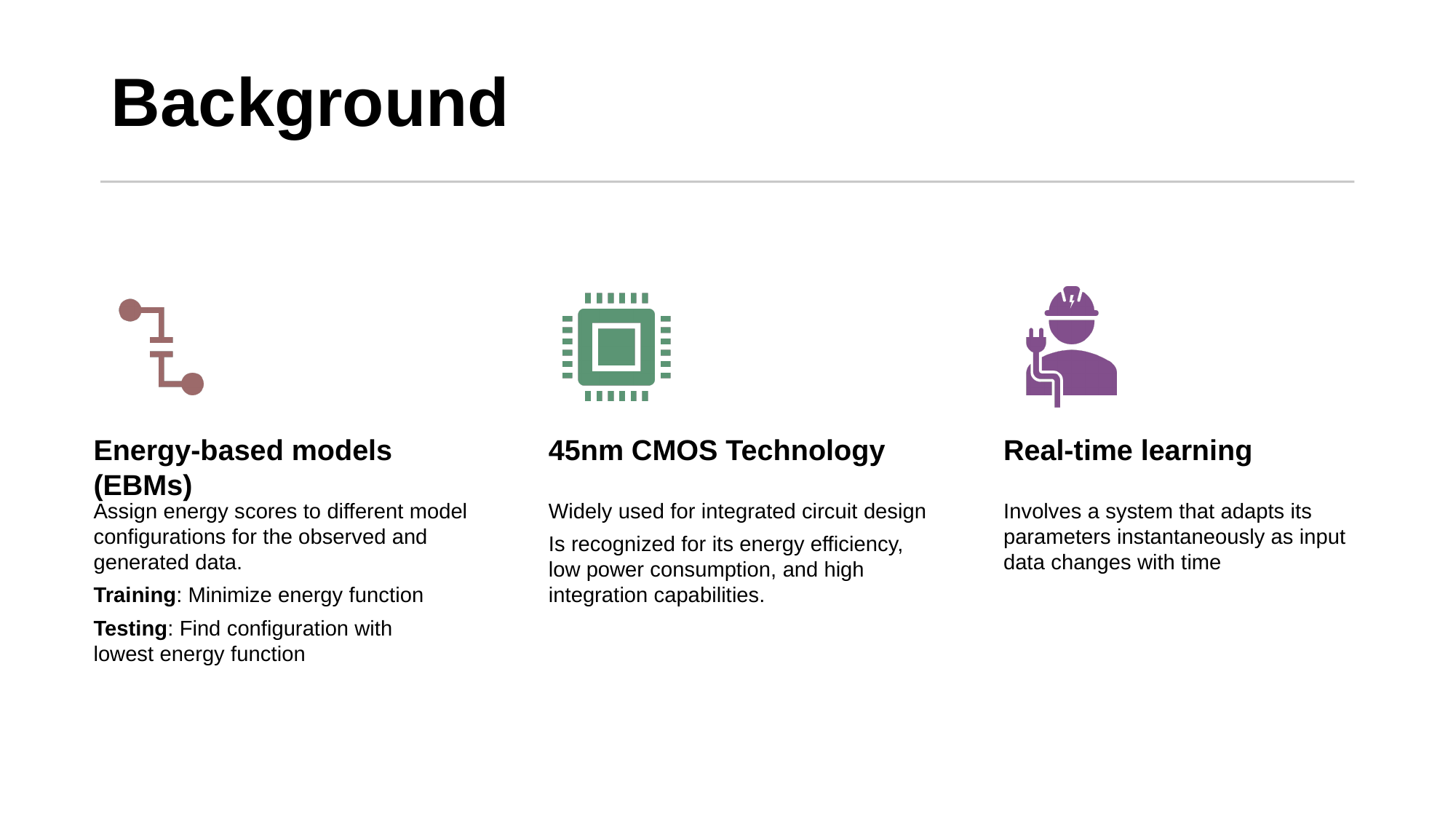

# Background

Energy-based models (EBMs)
Assign energy scores to different model configurations for the observed and generated data.
Training: Minimize energy function
Testing: Find configuration with lowest energy function
45nm CMOS Technology
Widely used for integrated circuit design
Is recognized for its energy efficiency, low power consumption, and high integration capabilities.
Real-time learning
Involves a system that adapts its parameters instantaneously as input data changes with time